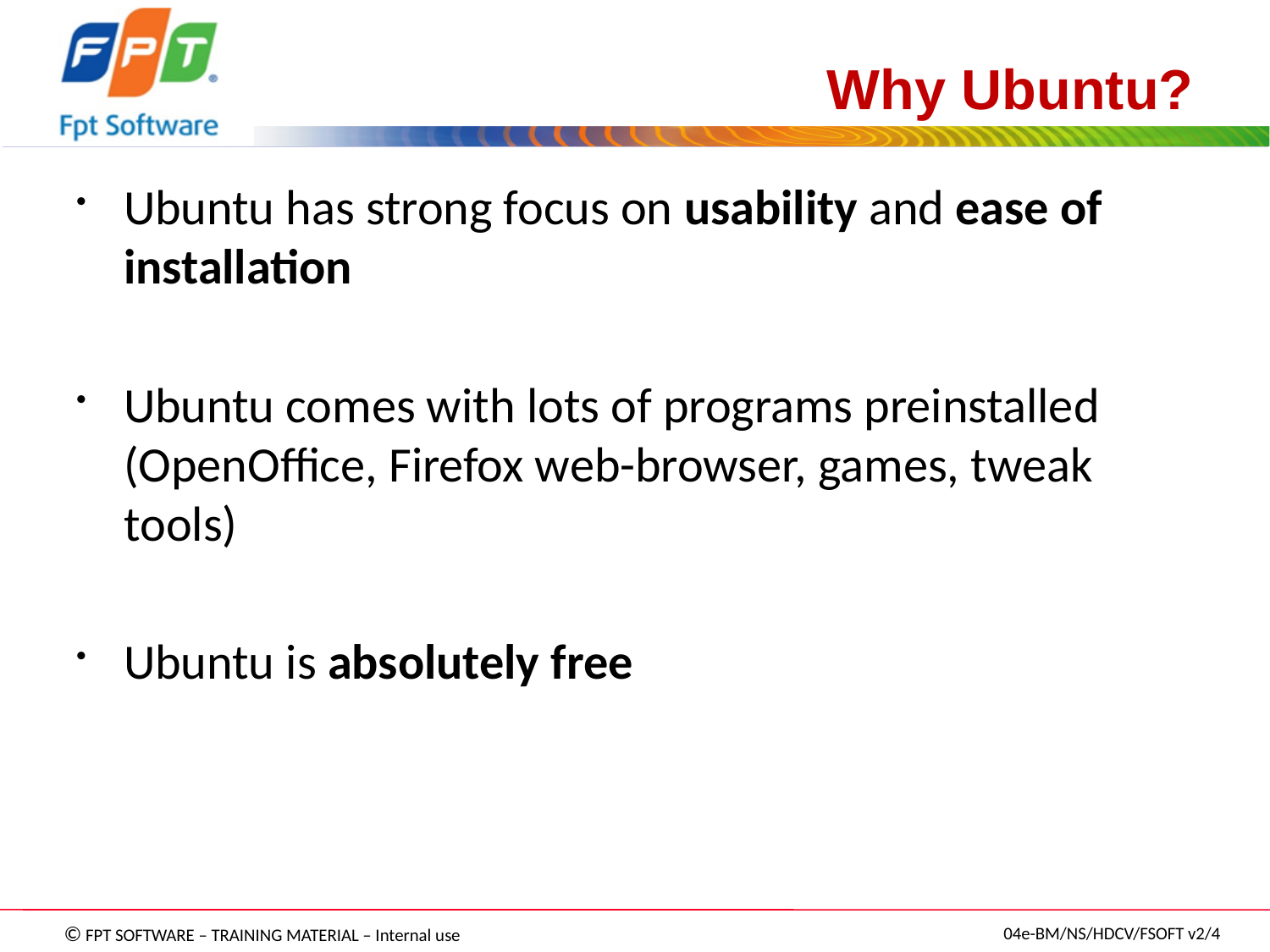

# Why Ubuntu?
Ubuntu has strong focus on usability and ease of installation

Ubuntu comes with lots of programs preinstalled (OpenOffice, Firefox web-browser, games, tweak tools)

Ubuntu is absolutely free